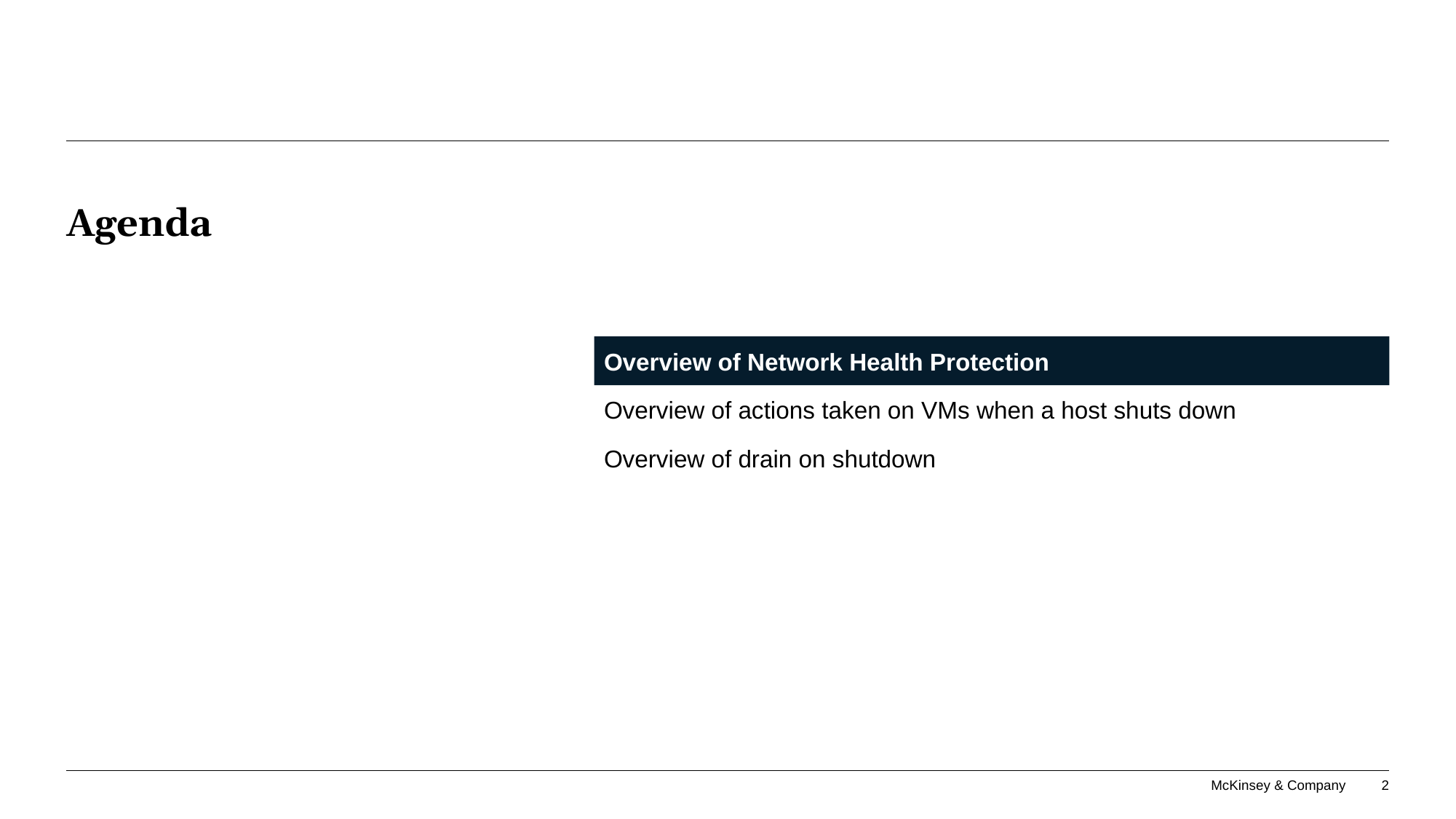

# Agenda
Overview of Network Health Protection
Overview of actions taken on VMs when a host shuts down
Overview of drain on shutdown